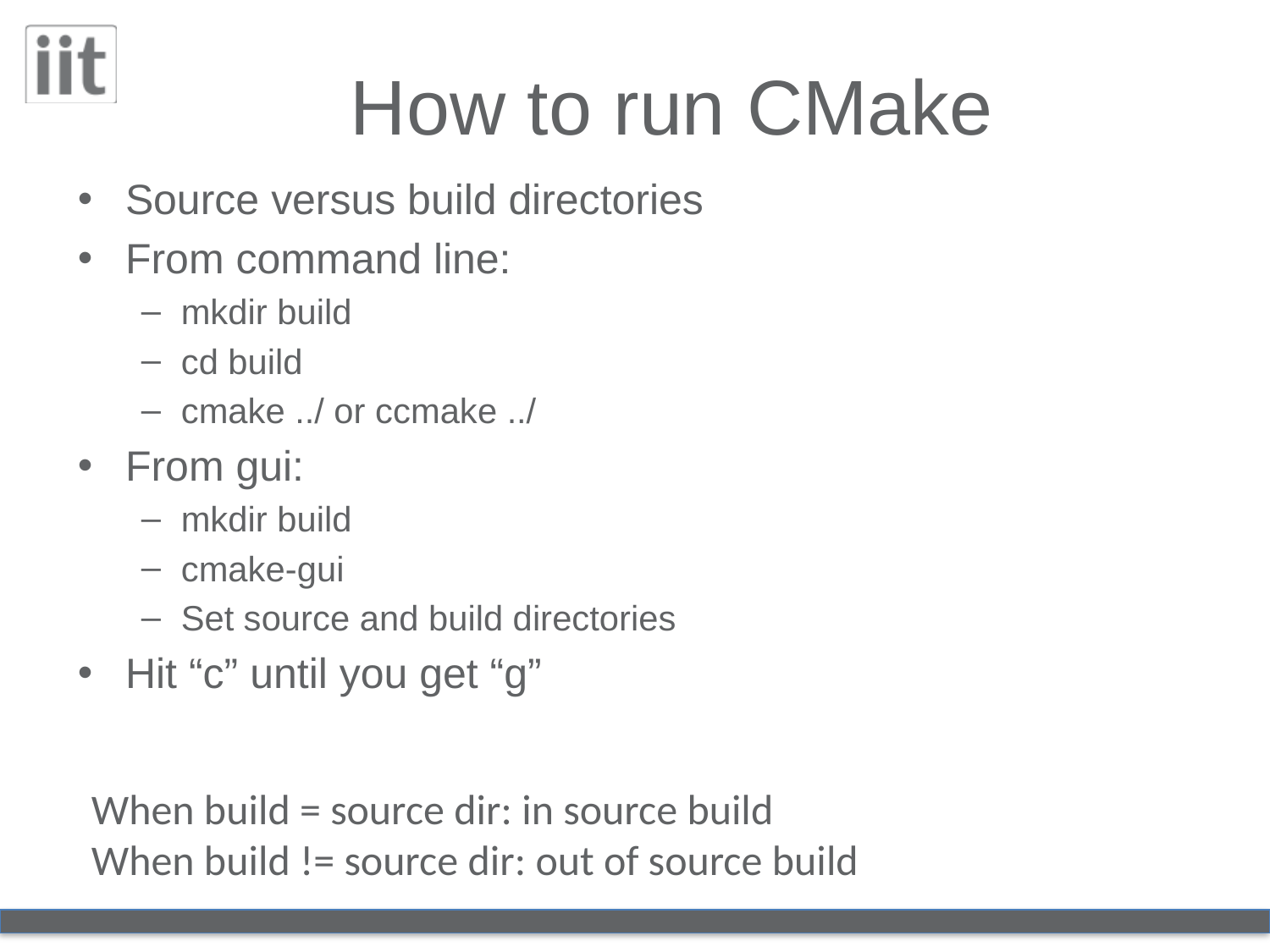

# How to run CMake
Source versus build directories
From command line:
mkdir build
cd build
cmake ../ or ccmake ../
From gui:
mkdir build
cmake-gui
Set source and build directories
Hit “c” until you get “g”

When build = source dir: in source build
When build != source dir: out of source build